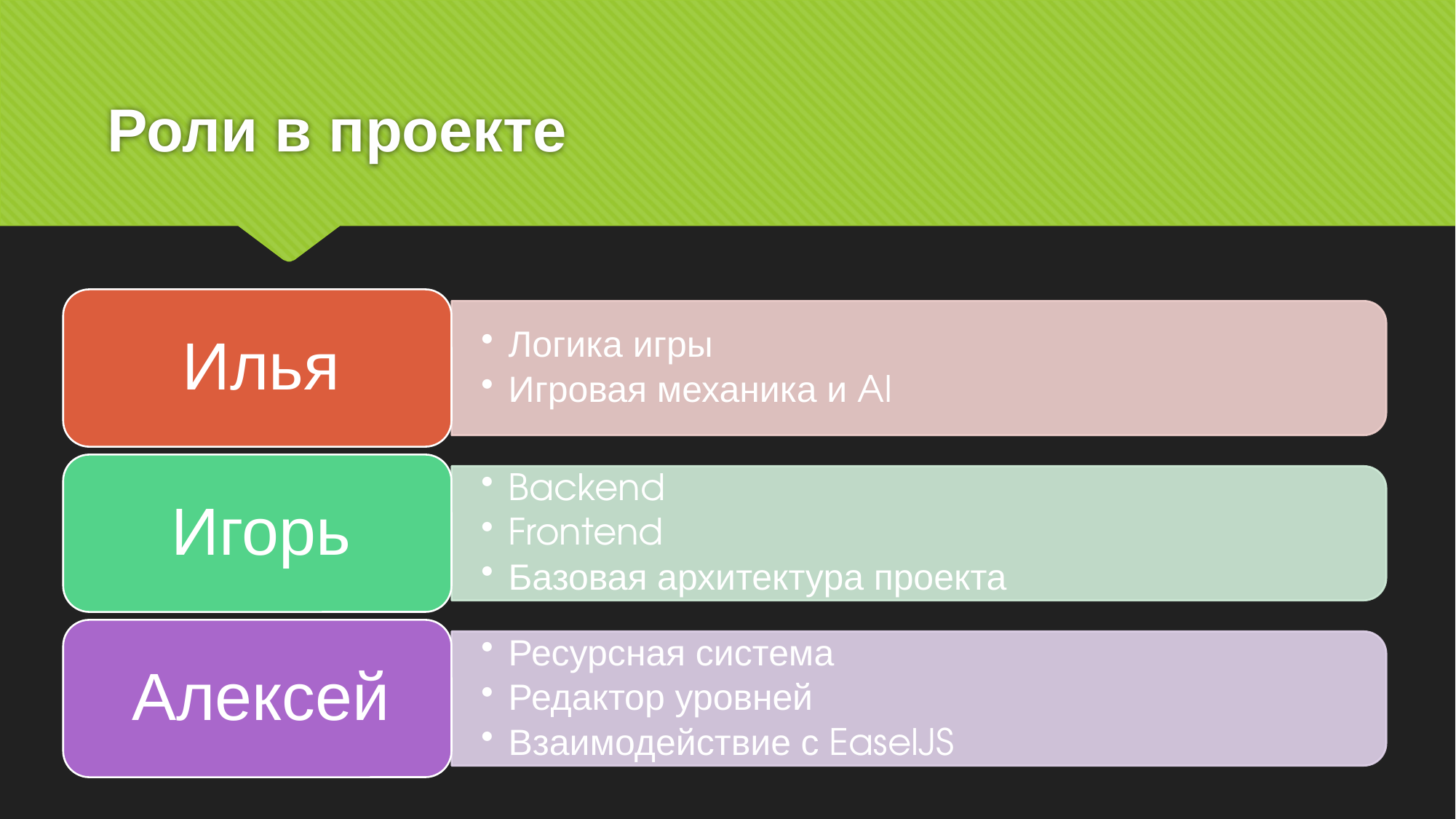

# Роли в проекте
Логика игры
Игровая механика и AI
Илья
Backend
Frontend
Базовая архитектура проекта
Игорь
Ресурсная система
Редактор уровней
Взаимодействие с EaselJS
Алексей